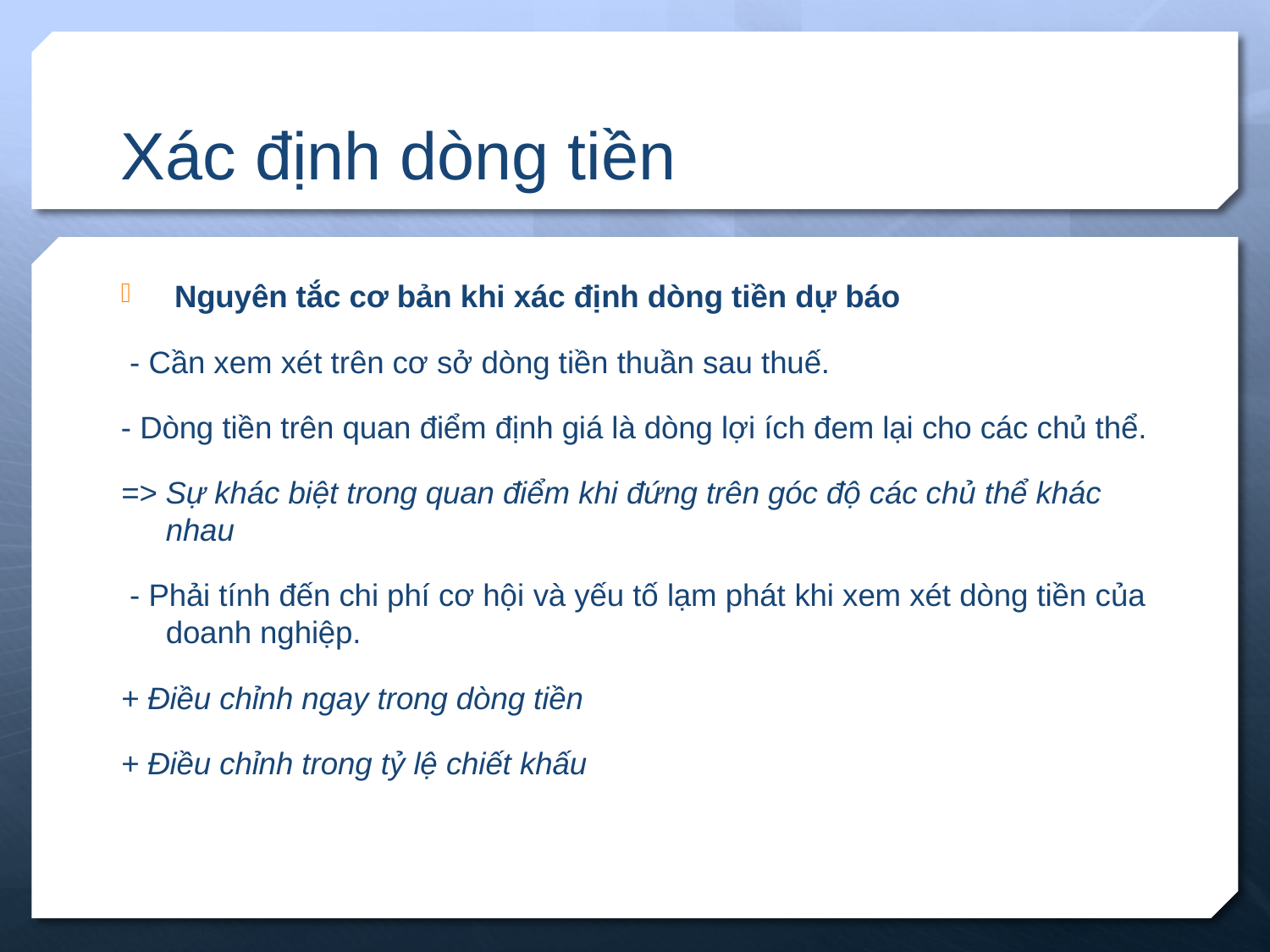

# Xác định dòng tiền
 Nguyên tắc cơ bản khi xác định dòng tiền dự báo
 - Cần xem xét trên cơ sở dòng tiền thuần sau thuế.
- Dòng tiền trên quan điểm định giá là dòng lợi ích đem lại cho các chủ thể.
=> Sự khác biệt trong quan điểm khi đứng trên góc độ các chủ thể khác nhau
 - Phải tính đến chi phí cơ hội và yếu tố lạm phát khi xem xét dòng tiền của doanh nghiệp.
+ Điều chỉnh ngay trong dòng tiền
+ Điều chỉnh trong tỷ lệ chiết khấu